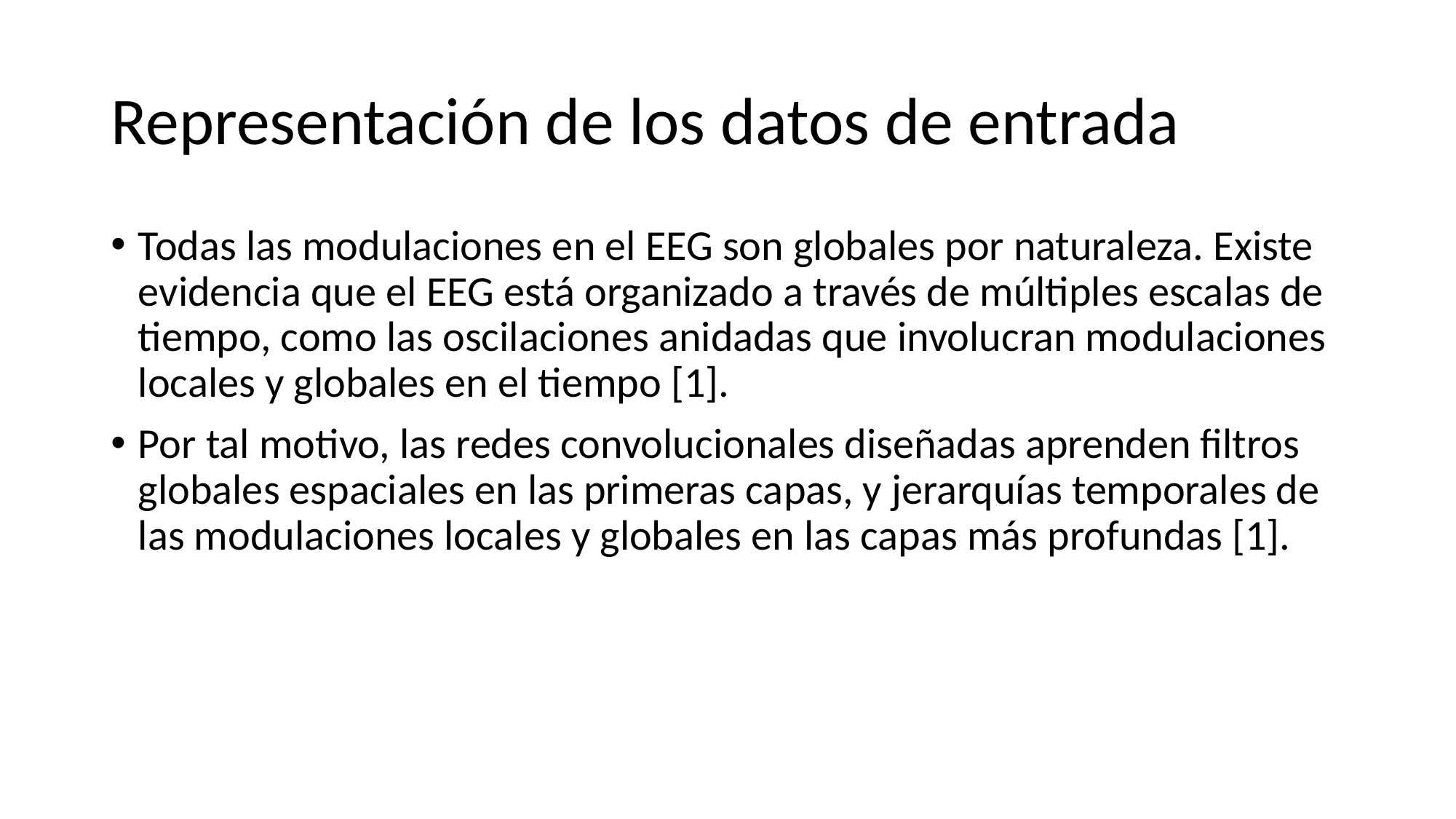

# Representación de los datos de entrada
Todas las modulaciones en el EEG son globales por naturaleza. Existe evidencia que el EEG está organizado a través de múltiples escalas de tiempo, como las oscilaciones anidadas que involucran modulaciones locales y globales en el tiempo [1].
Por tal motivo, las redes convolucionales diseñadas aprenden filtros globales espaciales en las primeras capas, y jerarquías temporales de las modulaciones locales y globales en las capas más profundas [1].